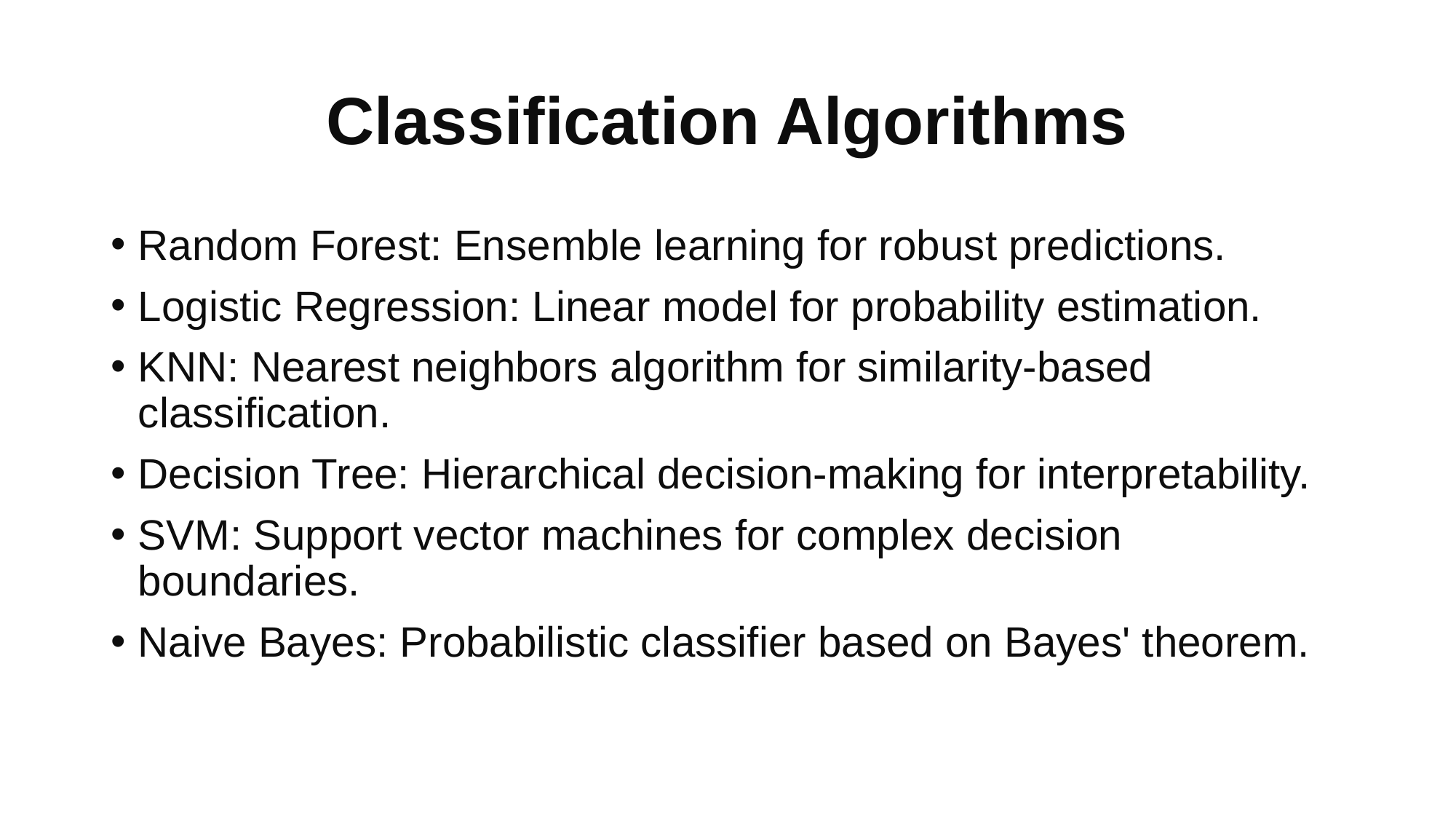

# Classification Algorithms
Random Forest: Ensemble learning for robust predictions.
Logistic Regression: Linear model for probability estimation.
KNN: Nearest neighbors algorithm for similarity-based classification.
Decision Tree: Hierarchical decision-making for interpretability.
SVM: Support vector machines for complex decision boundaries.
Naive Bayes: Probabilistic classifier based on Bayes' theorem.